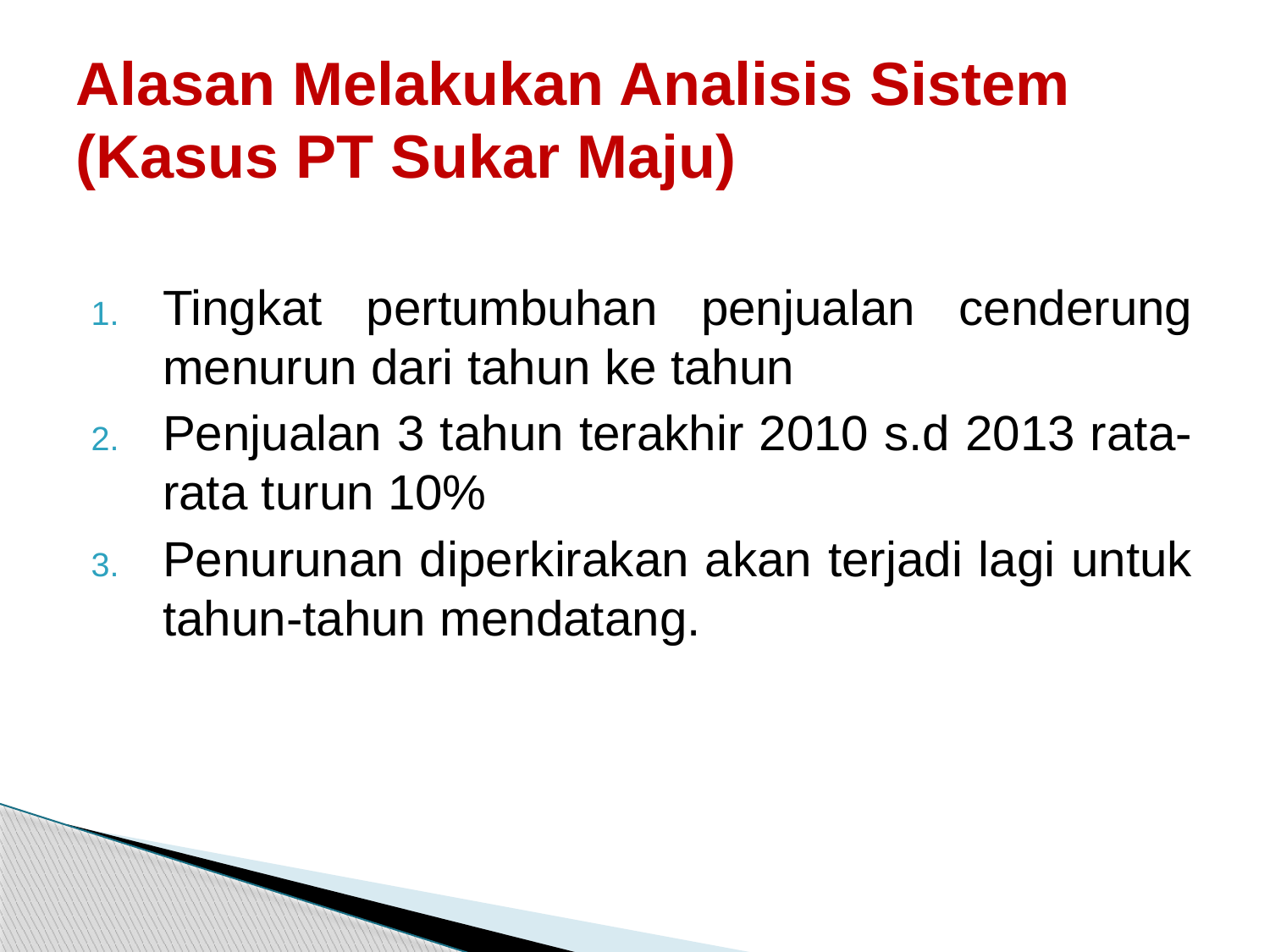

# Alasan Melakukan Analisis Sistem (Kasus PT Sukar Maju)

Tingkat pertumbuhan penjualan cenderung menurun dari tahun ke tahun
Penjualan 3 tahun terakhir 2010 s.d 2013 rata-rata turun 10%
Penurunan diperkirakan akan terjadi lagi untuk tahun-tahun mendatang.